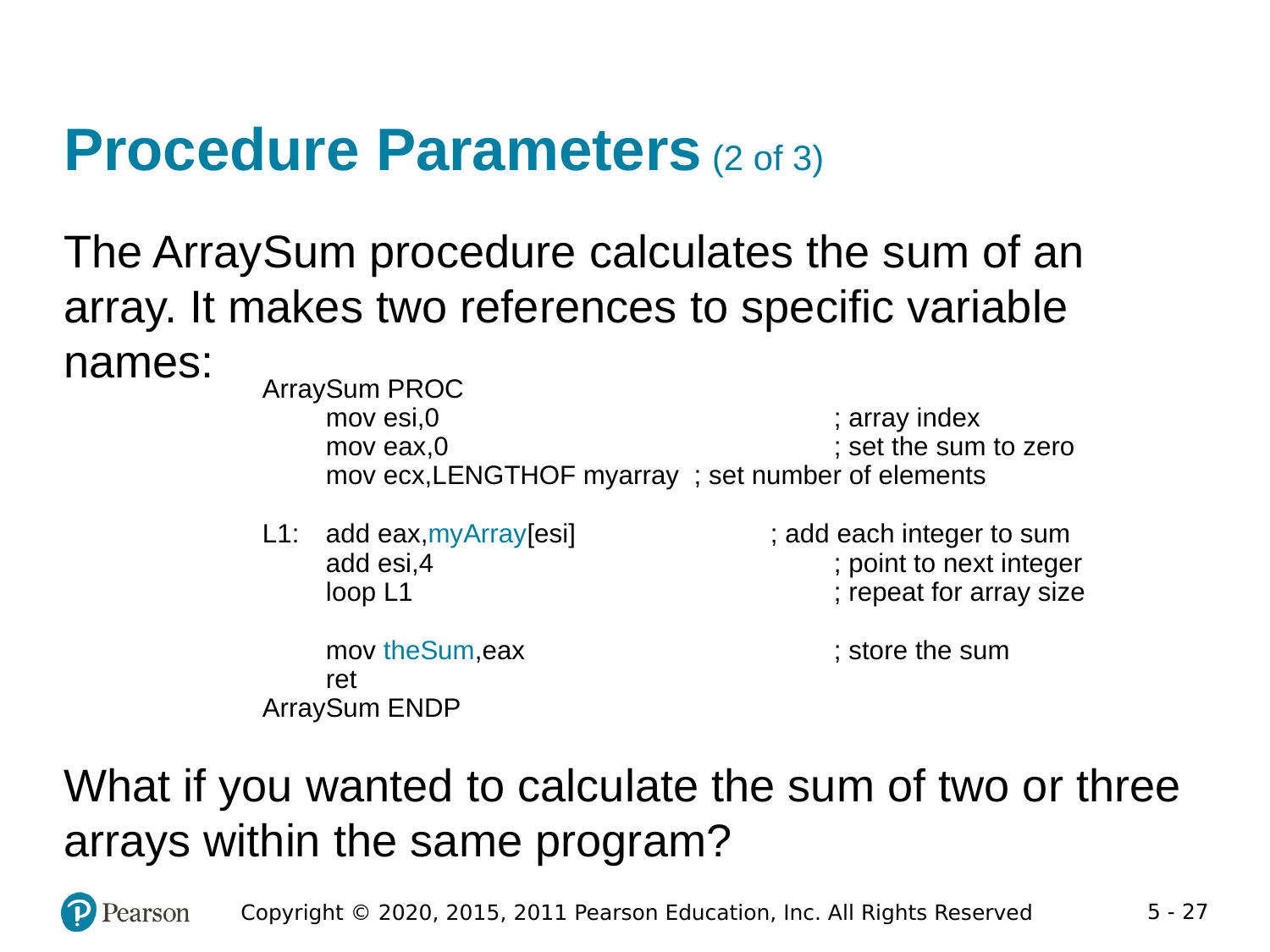

# Procedure Parameters (2 of 3)
The ArraySum procedure calculates the sum of an array. It makes two references to specific variable names:

What if you wanted to calculate the sum of two or three arrays within the same program?
ArraySum PROC
mov esi,0	; array index
mov eax,0	; set the sum to zero
	mov ecx,LENGTHOF myarray  ; set number of elements

L1:	add eax,myArray[esi]	; add each integer to sum
add esi,4	; point to next integer
loop L1	; repeat for array size

mov theSum,eax	; store the sum
	ret
ArraySum ENDP